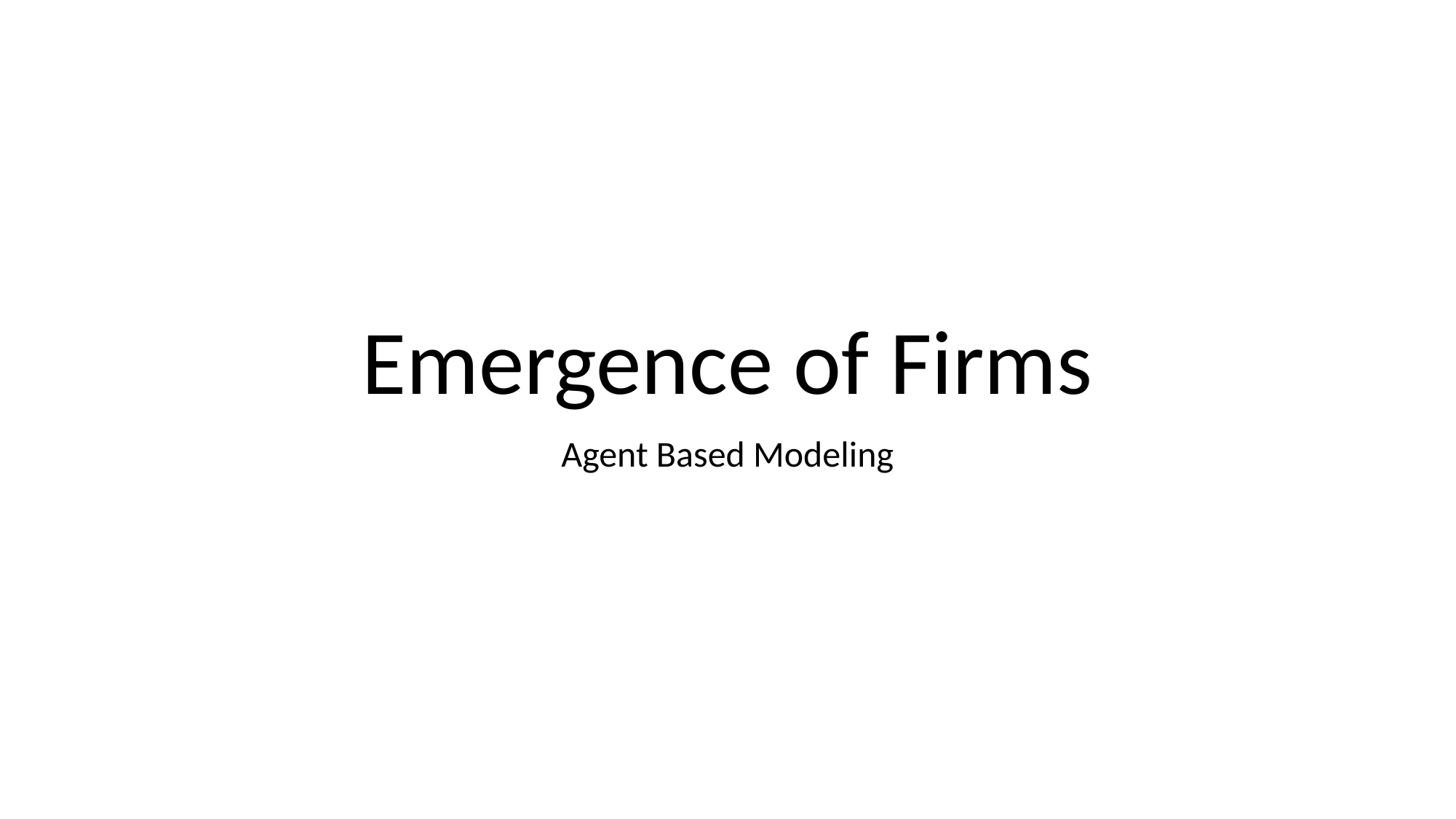

# Emergence of Firms
Agent Based Modeling